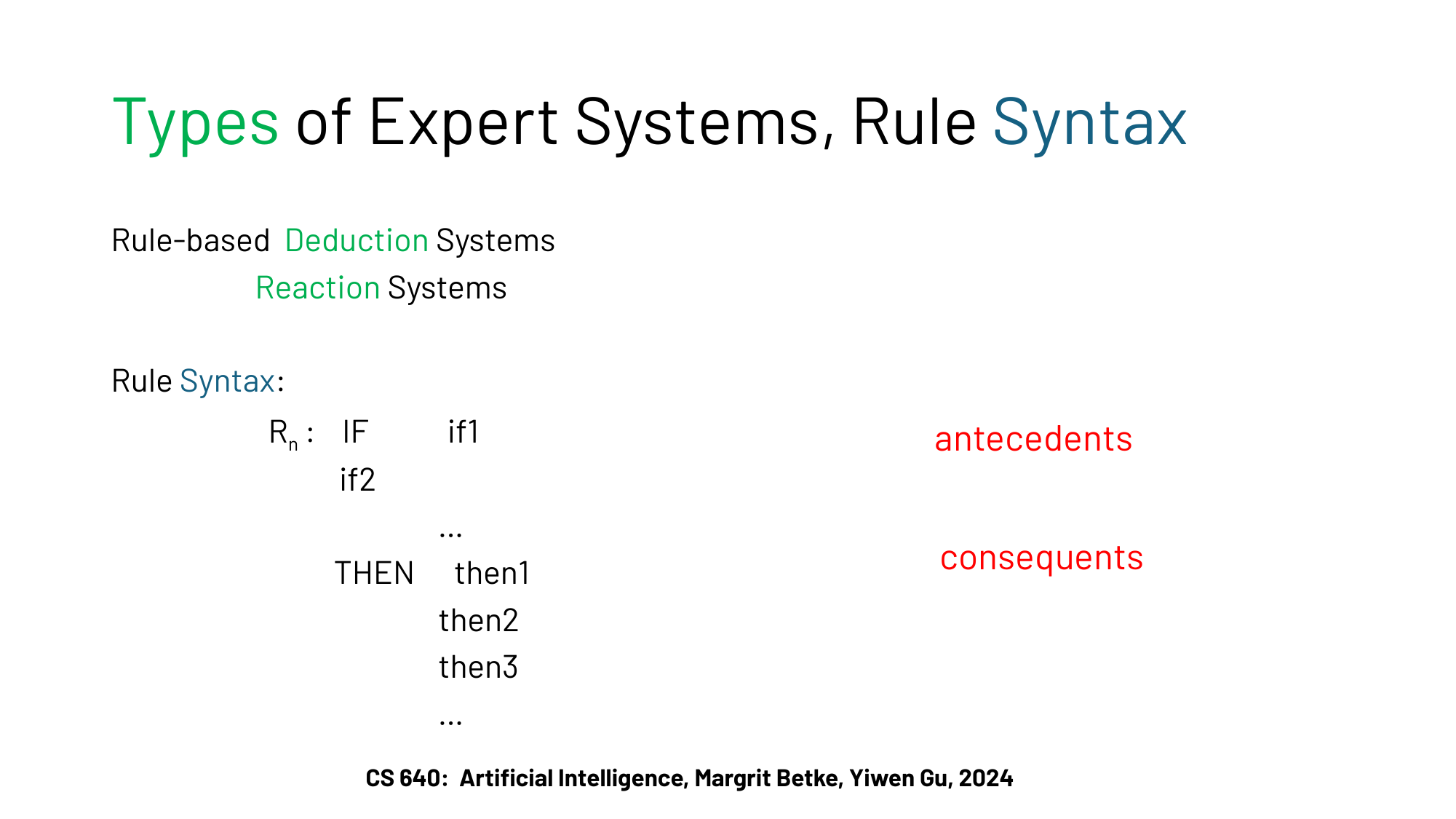

# Types of Expert Systems, Rule Syntax
Rule-based  Deduction Systems
                      Reaction Systems

Rule Syntax:
                        Rn :    IF            if1
		                      if2
                                                  …
                                  THEN      then1
                                                  then2
                                                  then3
                                                  …

antecedents
consequents
CS 640:  Artificial Intelligence, Margrit Betke, Yiwen Gu, 2024